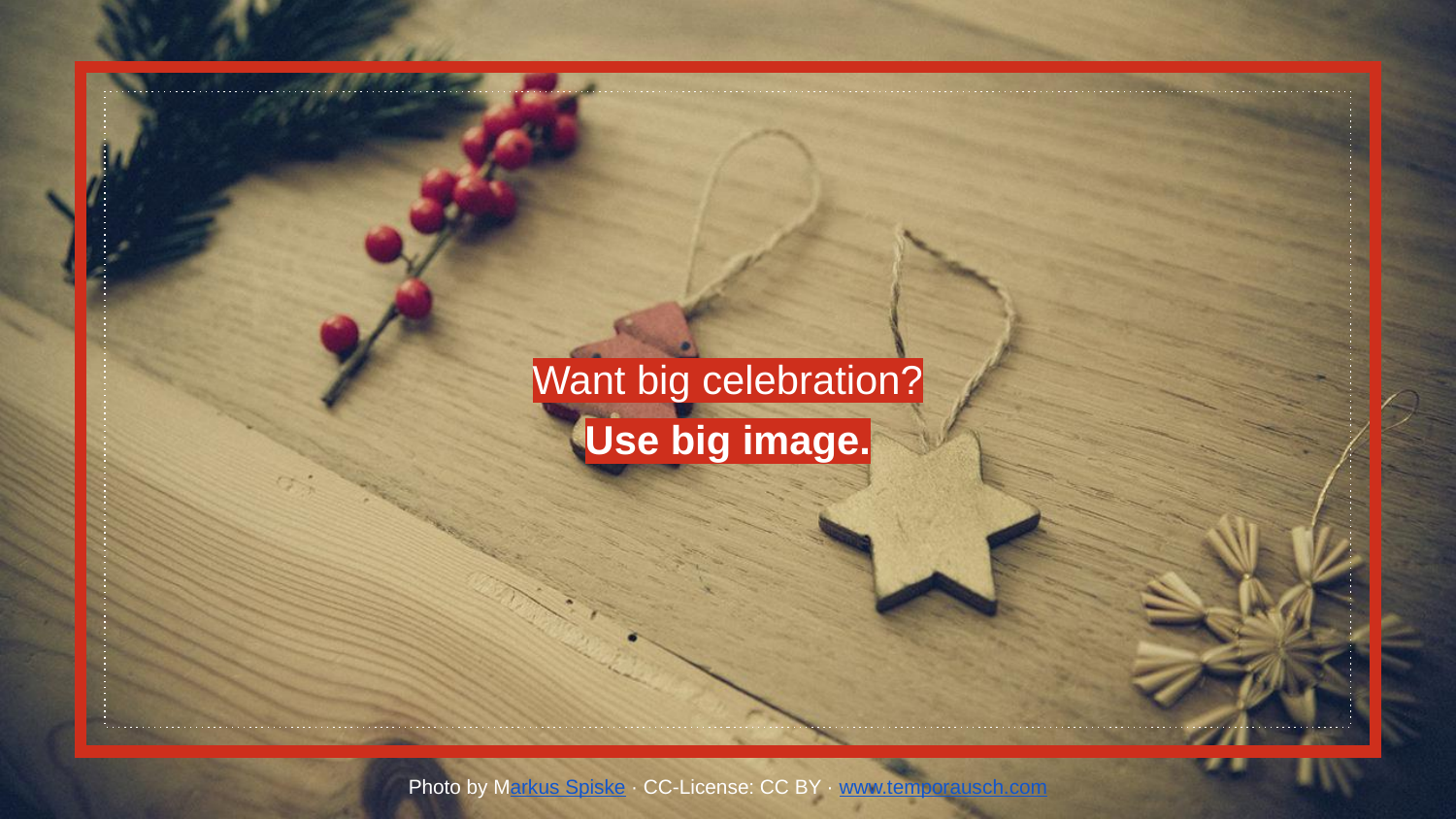

Want big celebration?
Use big image.
Photo by Markus Spiske · CC-License: CC BY · www.temporausch.com